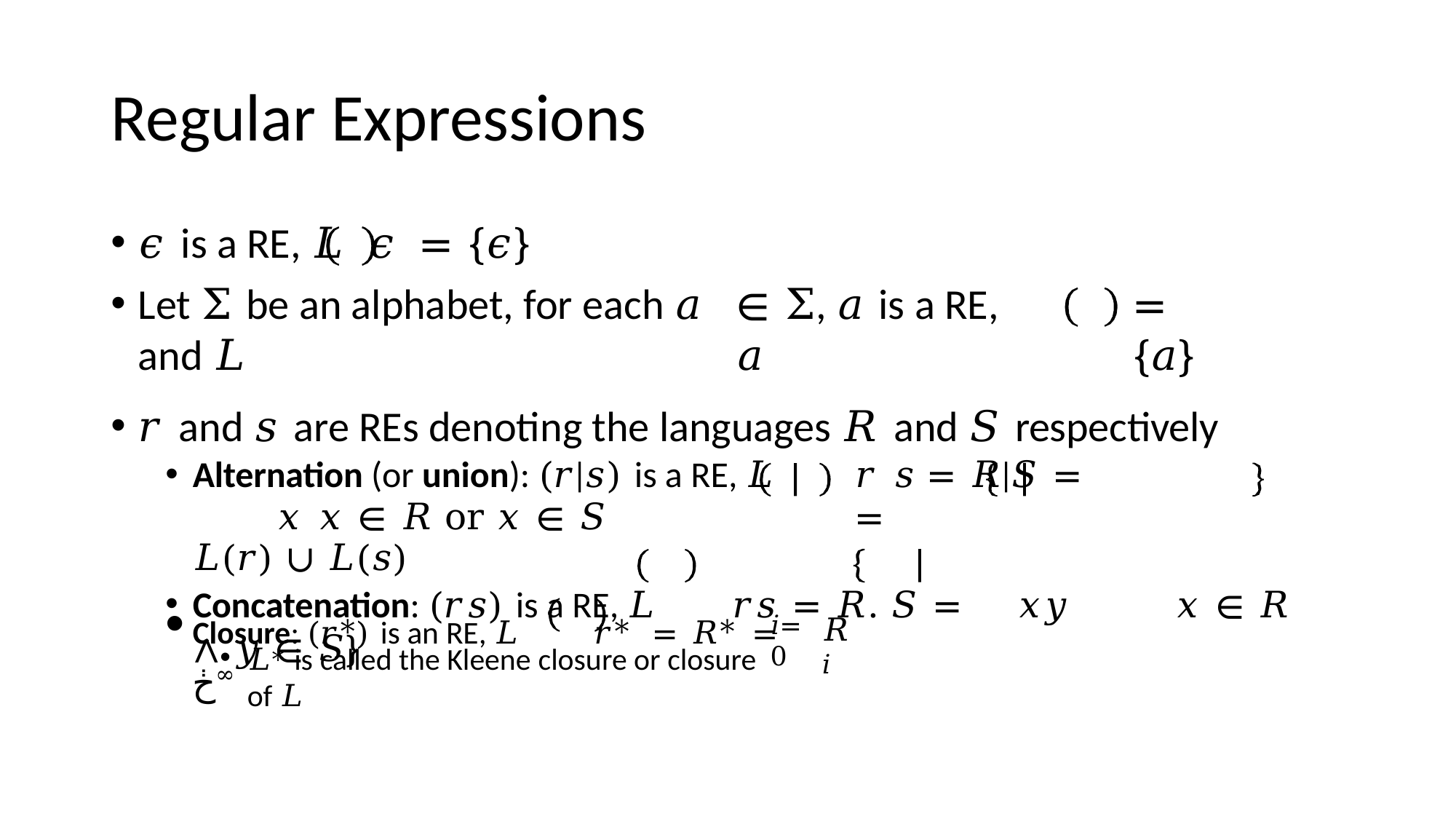

# Regular Expressions
𝜖 is a RE, 𝐿	𝜖	= {𝜖}
Let Σ be an alphabet, for each 𝑎	∈	Σ, 𝑎 is a RE, and 𝐿	𝑎

= {𝑎}

𝑟 and 𝑠 are REs denoting the languages 𝑅 and 𝑆 respectively
Alternation (or union): (𝑟|𝑠) is a RE, 𝐿	𝑟 𝑠	= 𝑅|𝑆 =	𝑥 𝑥 ∈ 𝑅 or 𝑥 ∈ 𝑆	=
𝐿(𝑟) ∪ 𝐿(𝑠)
Concatenation: (𝑟𝑠) is a RE, 𝐿	𝑟𝑠	= 𝑅. 𝑆 =	𝑥𝑦	𝑥 ∈ 𝑅 ∧ 𝑦 ∈ 𝑆}

𝑅𝑖
Closure: (𝑟∗) is an RE, 𝐿	𝑟∗	= 𝑅∗ = ڂ∞

𝑖=0
𝐿∗ is called the Kleene closure or closure of 𝐿